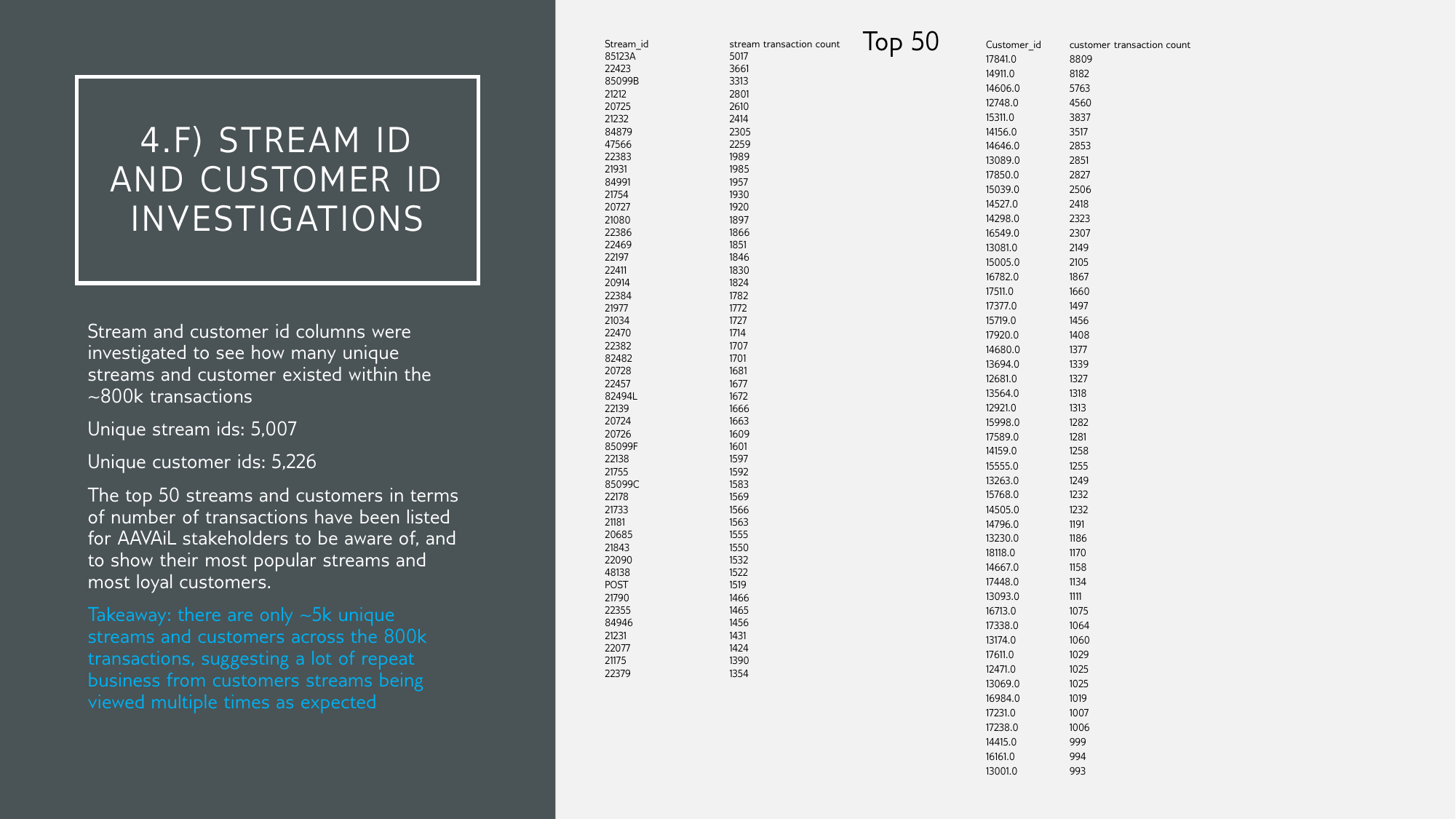

Top 50
| Stream\_id | stream transaction count |
| --- | --- |
| 85123A | 5017 |
| 22423 | 3661 |
| 85099B | 3313 |
| 21212 | 2801 |
| 20725 | 2610 |
| 21232 | 2414 |
| 84879 | 2305 |
| 47566 | 2259 |
| 22383 | 1989 |
| 21931 | 1985 |
| 84991 | 1957 |
| 21754 | 1930 |
| 20727 | 1920 |
| 21080 | 1897 |
| 22386 | 1866 |
| 22469 | 1851 |
| 22197 | 1846 |
| 22411 | 1830 |
| 20914 | 1824 |
| 22384 | 1782 |
| 21977 | 1772 |
| 21034 | 1727 |
| 22470 | 1714 |
| 22382 | 1707 |
| 82482 | 1701 |
| 20728 | 1681 |
| 22457 | 1677 |
| 82494L | 1672 |
| 22139 | 1666 |
| 20724 | 1663 |
| 20726 | 1609 |
| 85099F | 1601 |
| 22138 | 1597 |
| 21755 | 1592 |
| 85099C | 1583 |
| 22178 | 1569 |
| 21733 | 1566 |
| 21181 | 1563 |
| 20685 | 1555 |
| 21843 | 1550 |
| 22090 | 1532 |
| 48138 | 1522 |
| POST | 1519 |
| 21790 | 1466 |
| 22355 | 1465 |
| 84946 | 1456 |
| 21231 | 1431 |
| 22077 | 1424 |
| 21175 | 1390 |
| 22379 | 1354 |
| Customer\_id | customer transaction count |
| --- | --- |
| 17841.0 | 8809 |
| 14911.0 | 8182 |
| 14606.0 | 5763 |
| 12748.0 | 4560 |
| 15311.0 | 3837 |
| 14156.0 | 3517 |
| 14646.0 | 2853 |
| 13089.0 | 2851 |
| 17850.0 | 2827 |
| 15039.0 | 2506 |
| 14527.0 | 2418 |
| 14298.0 | 2323 |
| 16549.0 | 2307 |
| 13081.0 | 2149 |
| 15005.0 | 2105 |
| 16782.0 | 1867 |
| 17511.0 | 1660 |
| 17377.0 | 1497 |
| 15719.0 | 1456 |
| 17920.0 | 1408 |
| 14680.0 | 1377 |
| 13694.0 | 1339 |
| 12681.0 | 1327 |
| 13564.0 | 1318 |
| 12921.0 | 1313 |
| 15998.0 | 1282 |
| 17589.0 | 1281 |
| 14159.0 | 1258 |
| 15555.0 | 1255 |
| 13263.0 | 1249 |
| 15768.0 | 1232 |
| 14505.0 | 1232 |
| 14796.0 | 1191 |
| 13230.0 | 1186 |
| 18118.0 | 1170 |
| 14667.0 | 1158 |
| 17448.0 | 1134 |
| 13093.0 | 1111 |
| 16713.0 | 1075 |
| 17338.0 | 1064 |
| 13174.0 | 1060 |
| 17611.0 | 1029 |
| 12471.0 | 1025 |
| 13069.0 | 1025 |
| 16984.0 | 1019 |
| 17231.0 | 1007 |
| 17238.0 | 1006 |
| 14415.0 | 999 |
| 16161.0 | 994 |
| 13001.0 | 993 |
# 4.f) stream id and customer id investigations
Stream and customer id columns were investigated to see how many unique streams and customer existed within the ~800k transactions
Unique stream ids: 5,007
Unique customer ids: 5,226
The top 50 streams and customers in terms of number of transactions have been listed for AAVAiL stakeholders to be aware of, and to show their most popular streams and most loyal customers.
Takeaway: there are only ~5k unique streams and customers across the 800k transactions, suggesting a lot of repeat business from customers streams being viewed multiple times as expected